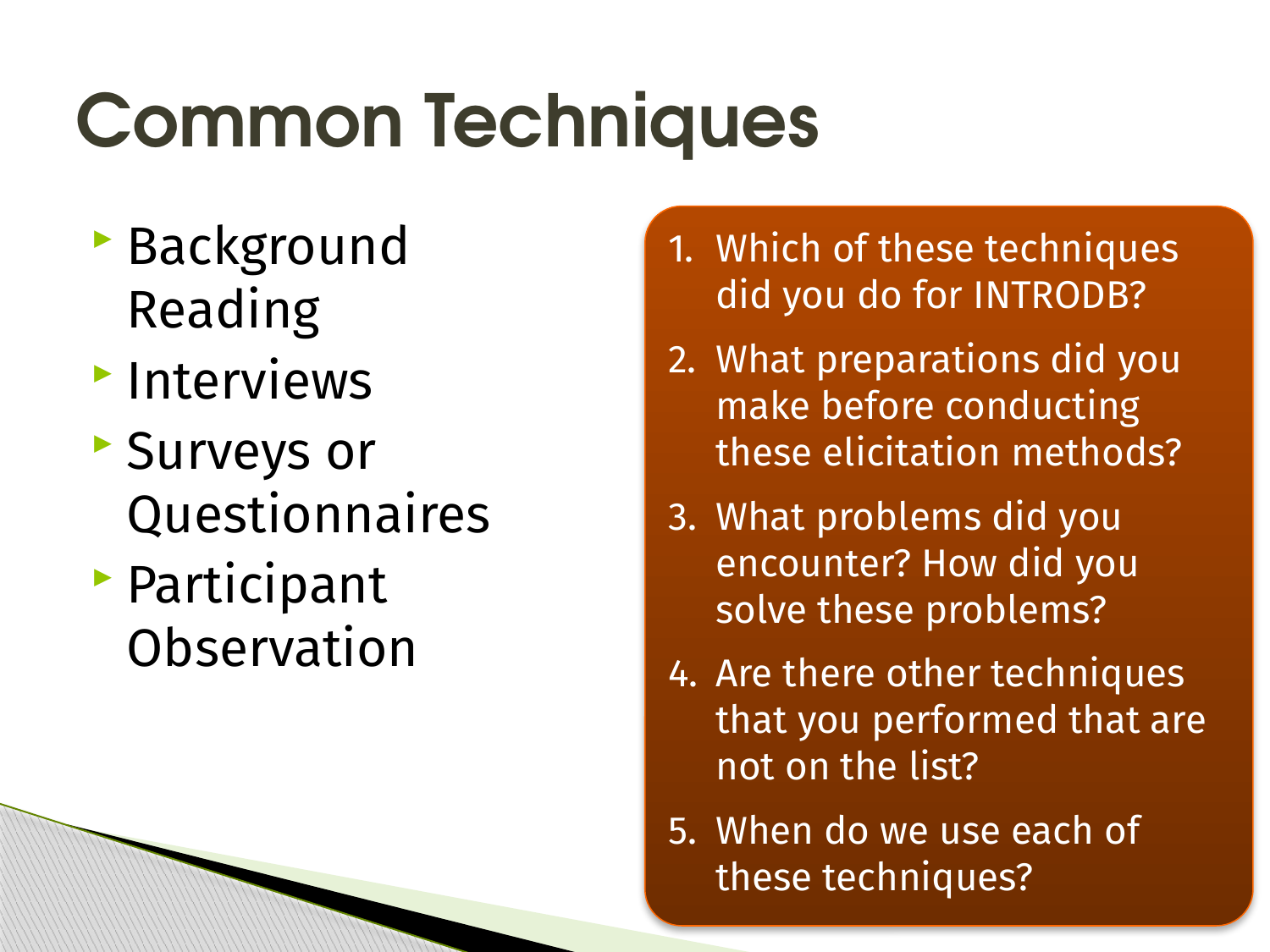

# Common Techniques
Background Reading
Interviews
Surveys or Questionnaires
Participant Observation
Which of these techniques did you do for INTRODB?
What preparations did you make before conducting these elicitation methods?
What problems did you encounter? How did you solve these problems?
Are there other techniques that you performed that are not on the list?
When do we use each of these techniques?